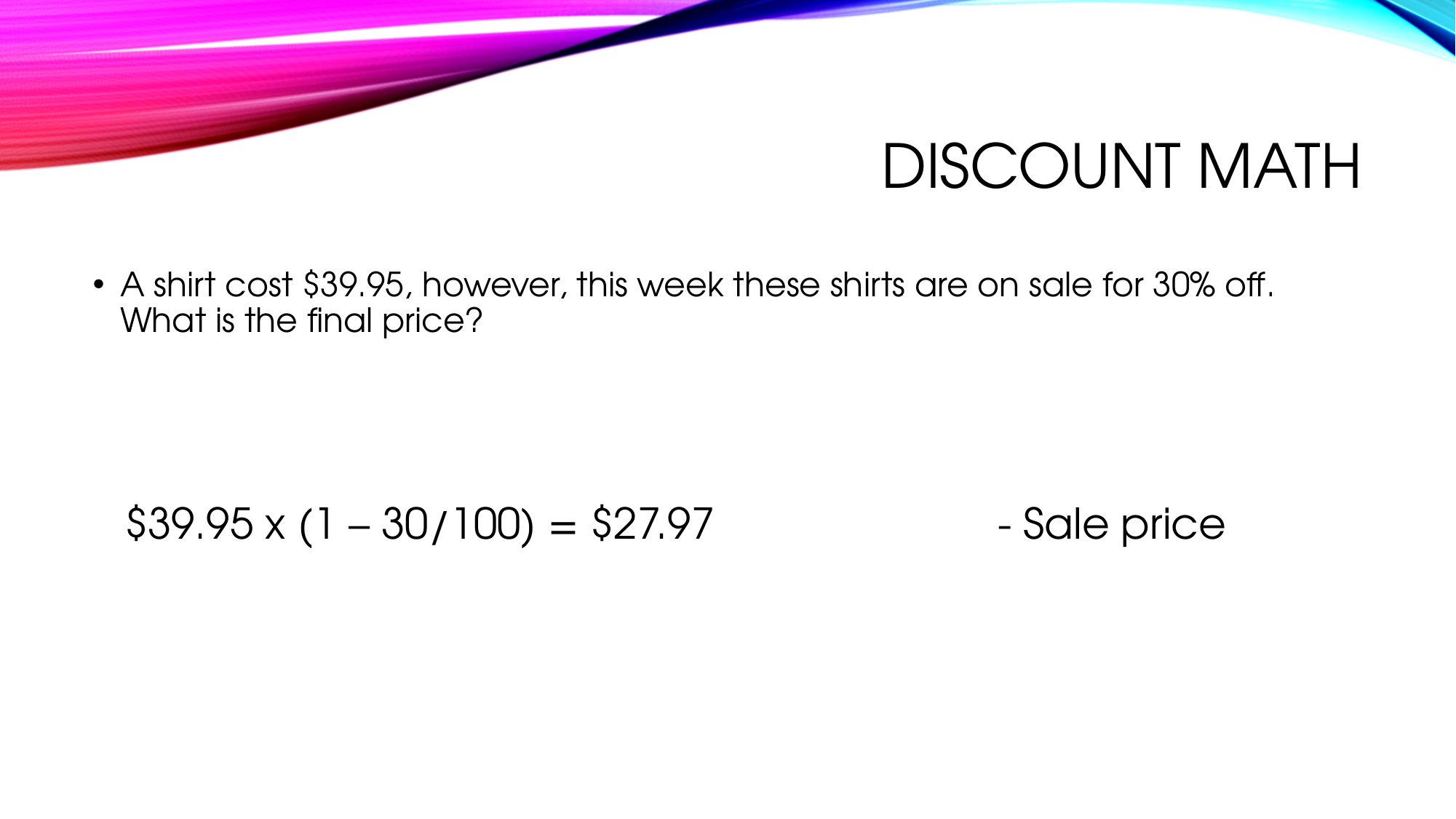

# discount math
A shirt cost $39.95, however, this week these shirts are on sale for 30% off. What is the final price?
$39.95 x (1 – 30/100) = $27.97			- Sale price